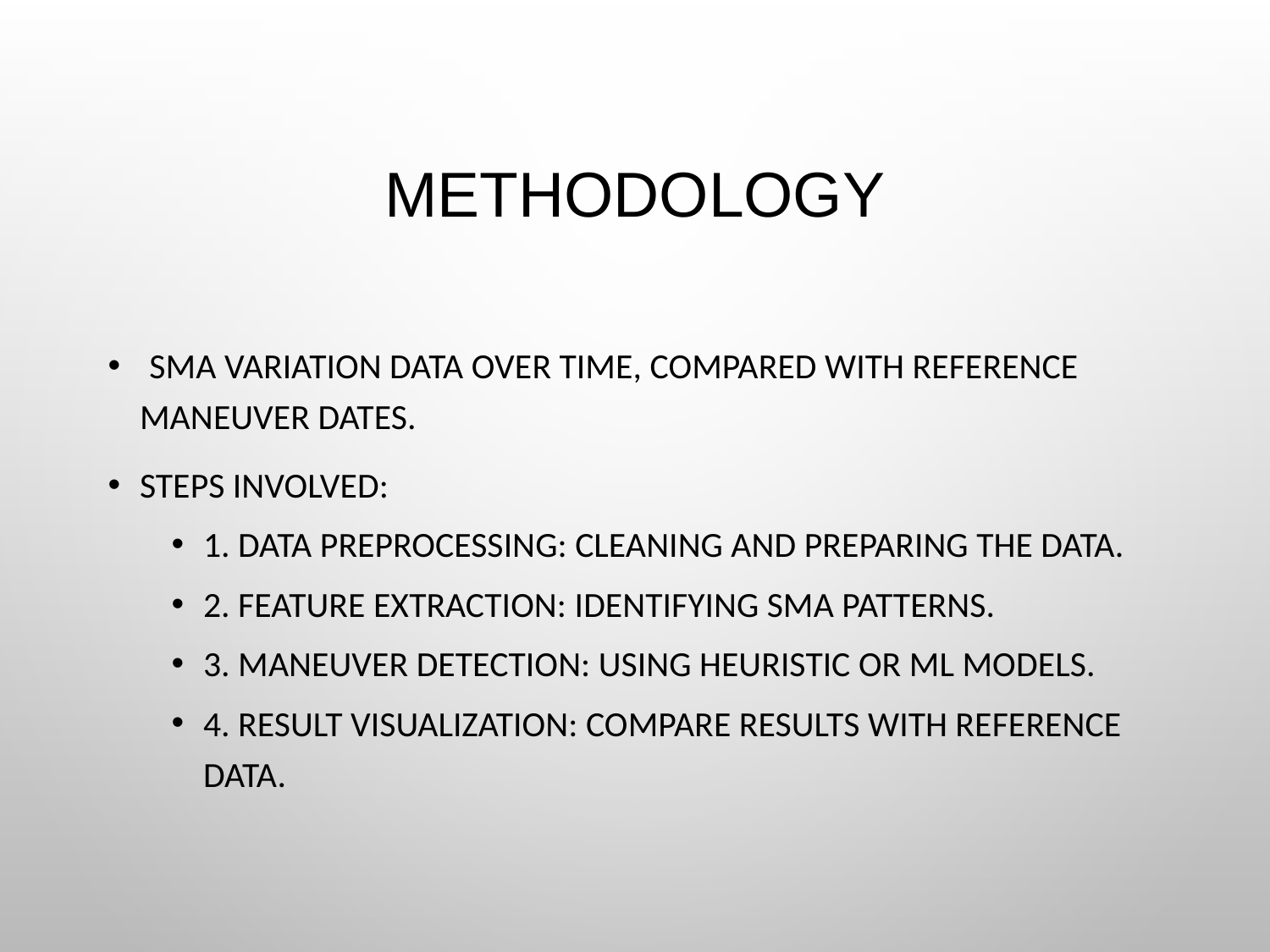

# Methodology
 SMA variation data over time, compared with reference maneuver dates.
Steps Involved:
1. Data Preprocessing: Cleaning and preparing the data.
2. Feature Extraction: Identifying SMA patterns.
3. Maneuver Detection: Using heuristic or ML models.
4. Result Visualization: Compare results with reference data.